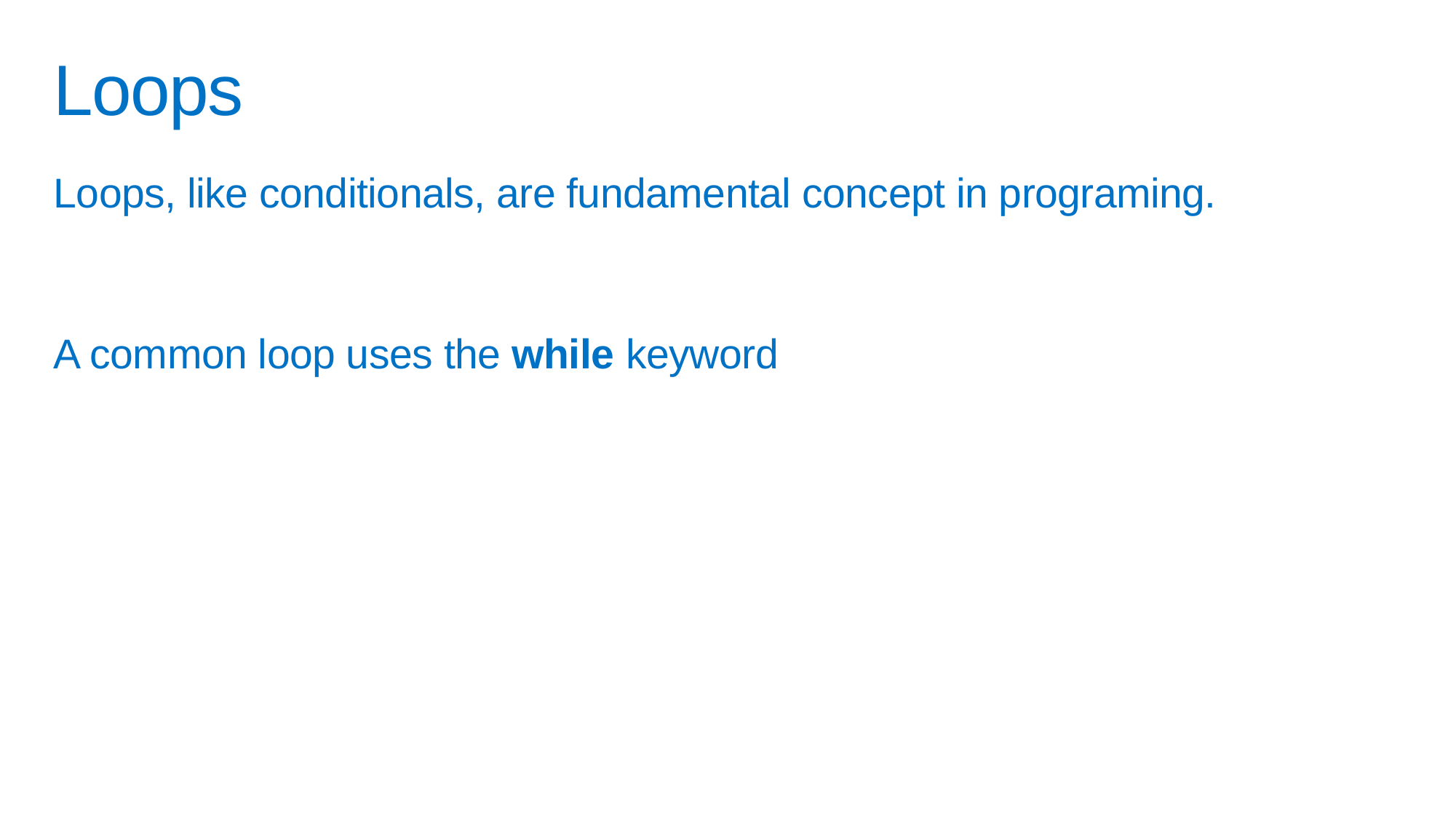

# Loops
Loops, like conditionals, are fundamental concept in programing.

A common loop uses the while keyword